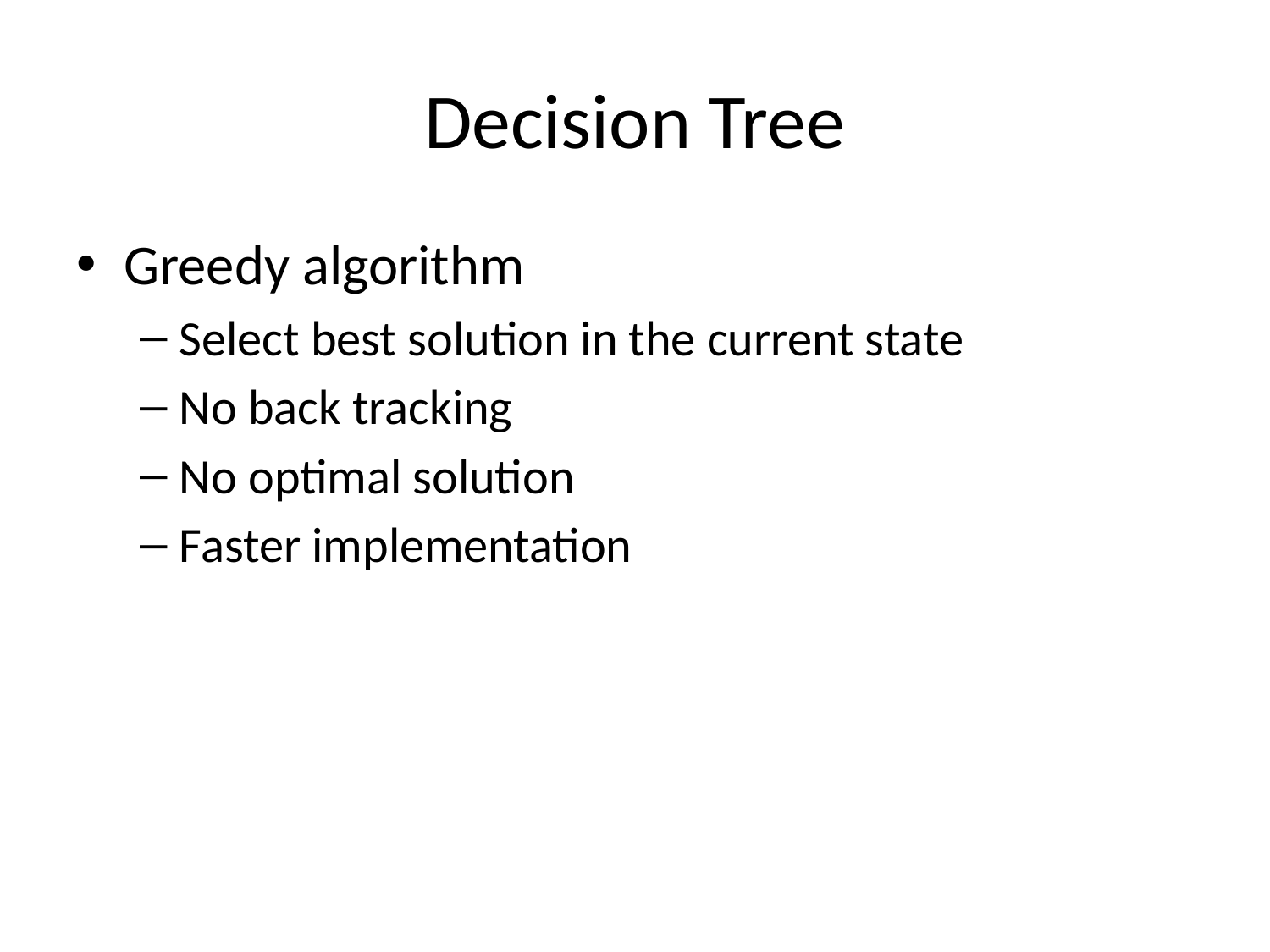

# Decision Tree
Greedy algorithm
Select best solution in the current state
No back tracking
No optimal solution
Faster implementation